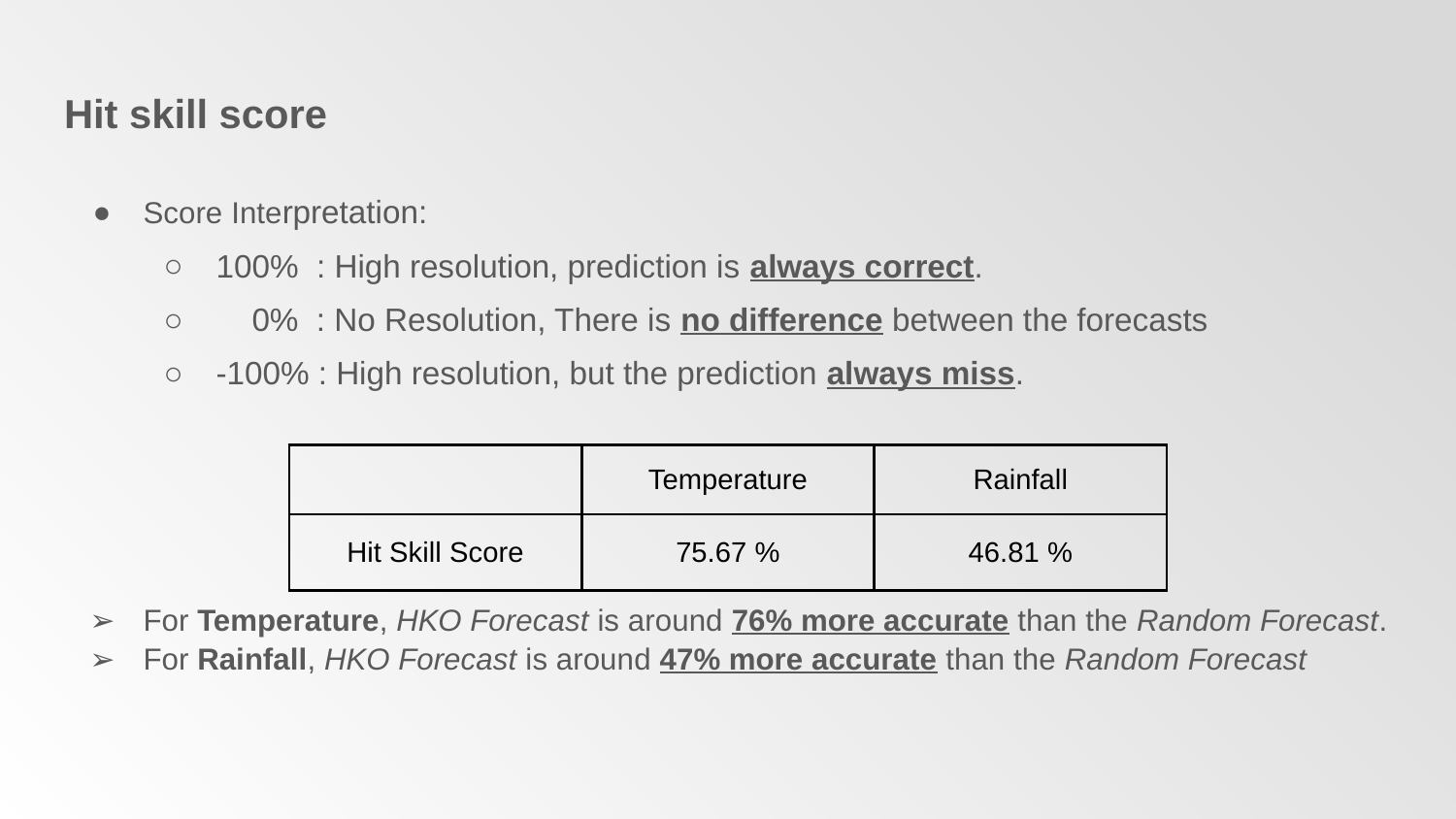

# Hit skill score
Score Interpretation:
100%  : High resolution, prediction is always correct.
    0%  : No Resolution, There is no difference between the forecasts
-100% : High resolution, but the prediction always miss.

For Temperature, HKO Forecast is around 76% more accurate than the Random Forecast.
For Rainfall, HKO Forecast is around 47% more accurate than the Random Forecast
|  | Temperature | Rainfall |
| --- | --- | --- |
| Hit Skill Score | 75.67 % | 46.81 % |